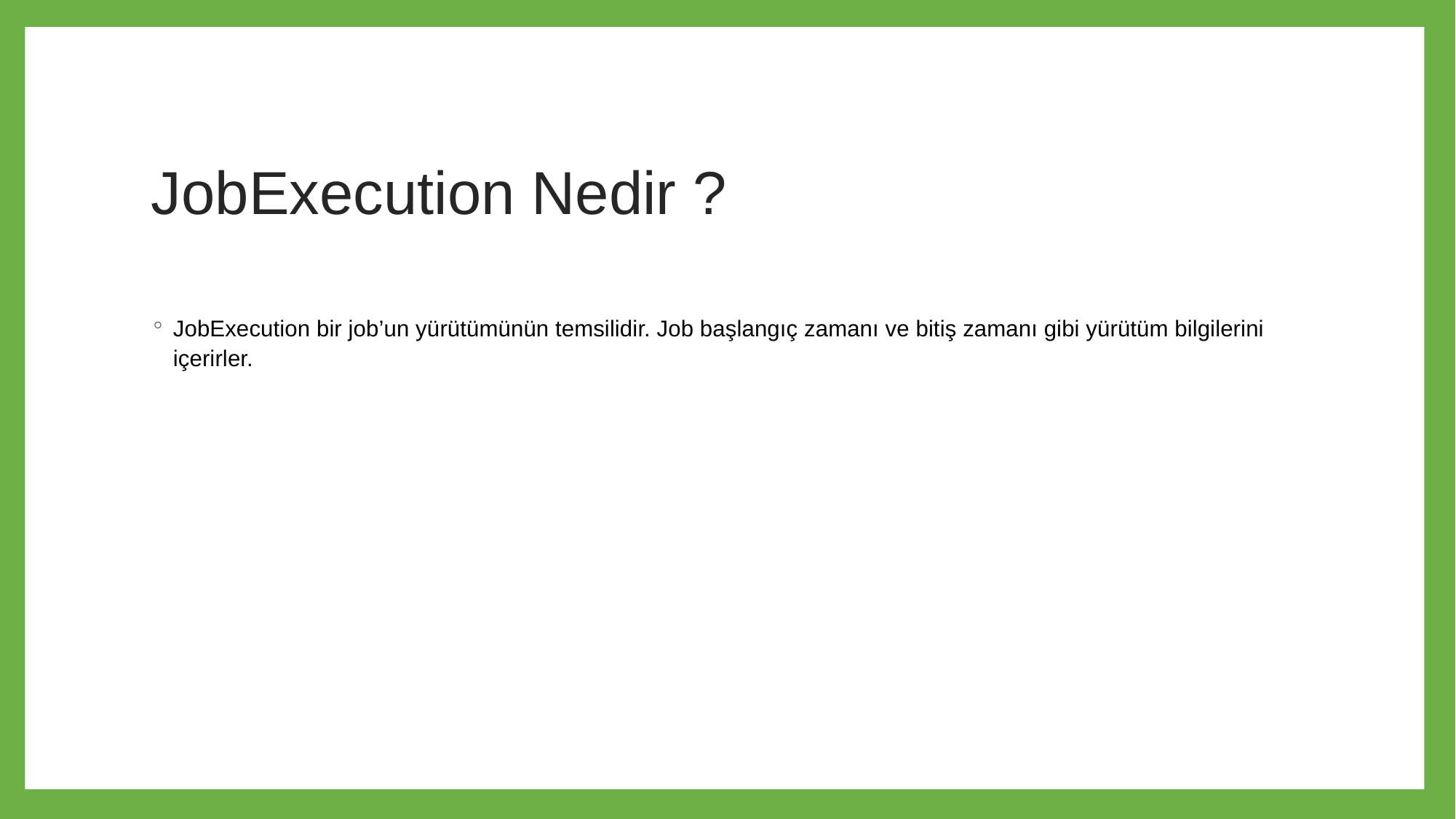

# JobExecution Nedir ?
JobExecution bir job’un yürütümünün temsilidir. Job başlangıç zamanı ve bitiş zamanı gibi yürütüm bilgilerini içerirler.